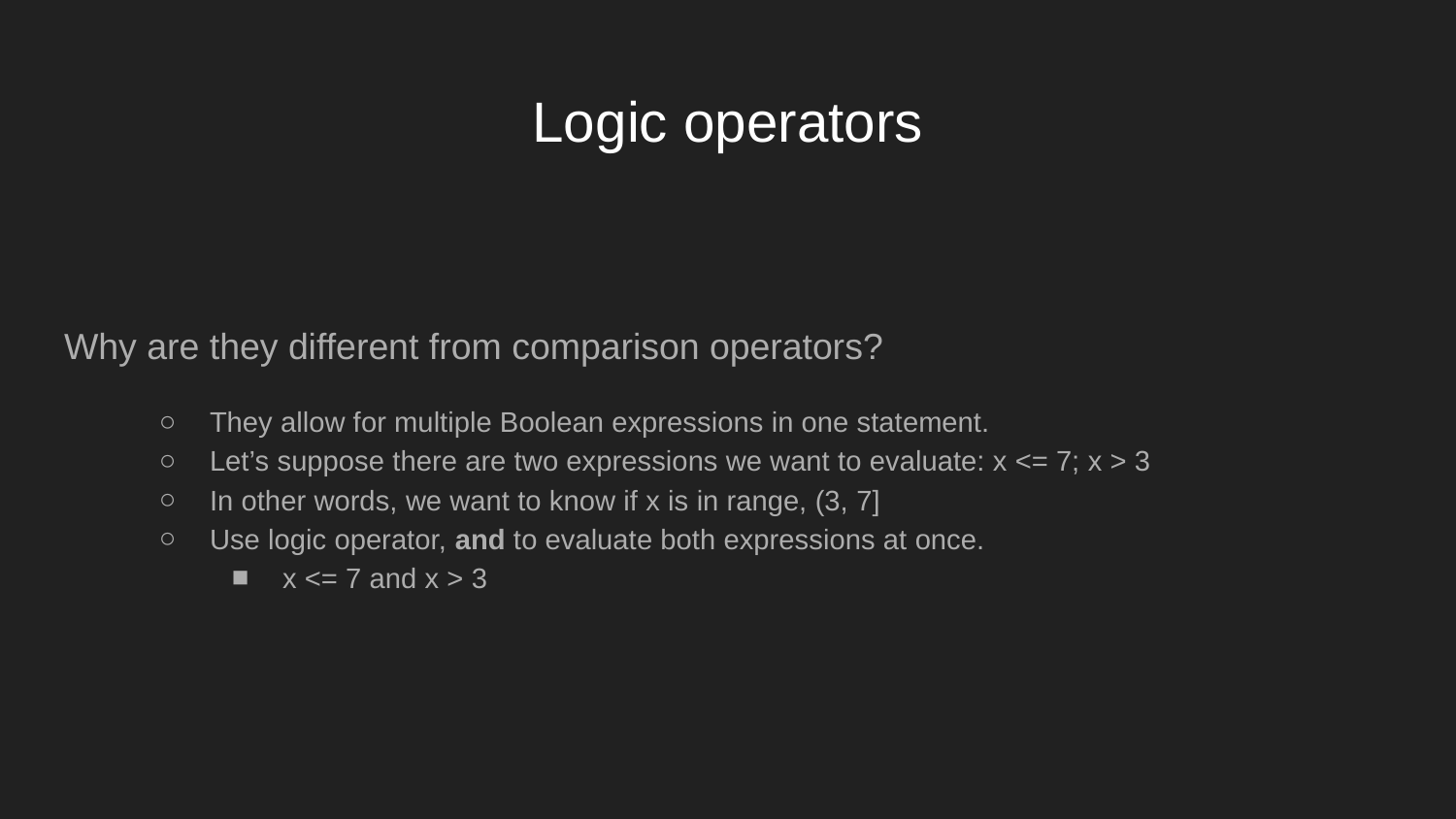

# Logic operators
Why are they different from comparison operators?
They allow for multiple Boolean expressions in one statement.
Let’s suppose there are two expressions we want to evaluate: x <= 7; x > 3
In other words, we want to know if x is in range, (3, 7]
Use logic operator, and to evaluate both expressions at once.
x <= 7 and x > 3